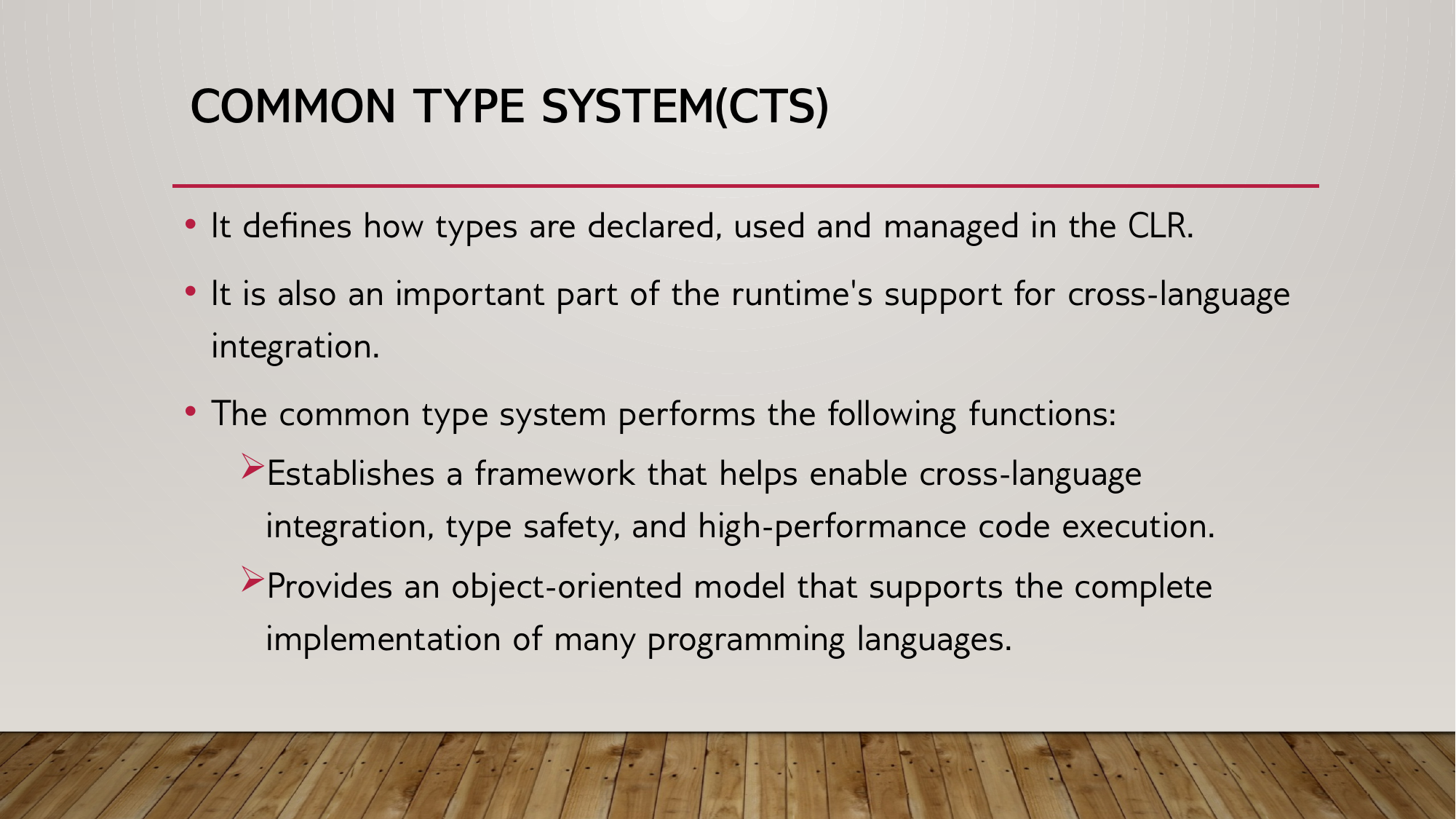

# Common Type System(CTS)
It defines how types are declared, used and managed in the CLR.
It is also an important part of the runtime's support for cross-language integration.
The common type system performs the following functions:
Establishes a framework that helps enable cross-language integration, type safety, and high-performance code execution.
Provides an object-oriented model that supports the complete implementation of many programming languages.